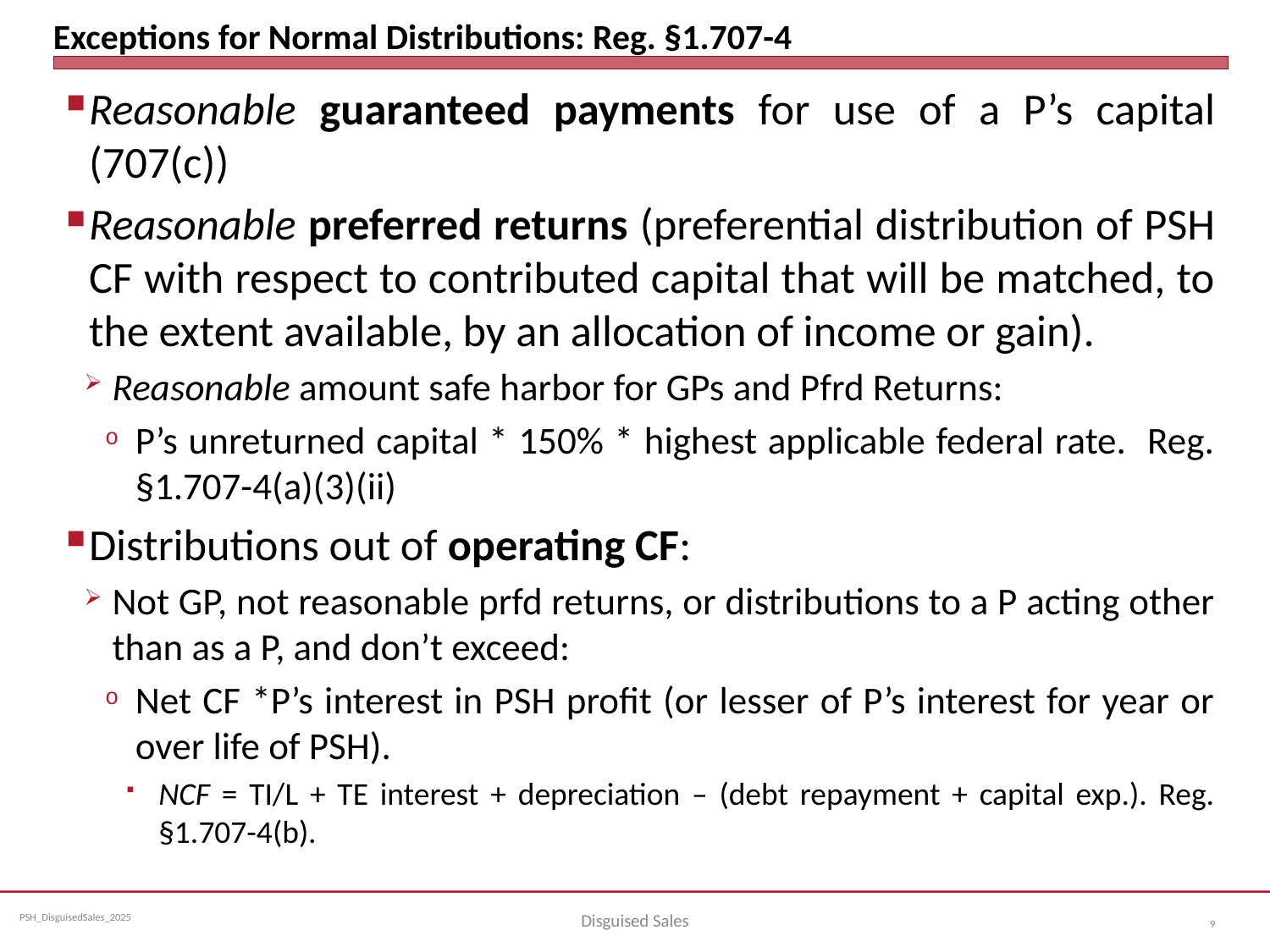

# Exceptions for Normal Distributions: Reg. §1.707-4
Reasonable guaranteed payments for use of a P’s capital (707(c))
Reasonable preferred returns (preferential distribution of PSH CF with respect to contributed capital that will be matched, to the extent available, by an allocation of income or gain).
Reasonable amount safe harbor for GPs and Pfrd Returns:
P’s unreturned capital * 150% * highest applicable federal rate.  Reg. §1.707-4(a)(3)(ii)
Distributions out of operating CF:
Not GP, not reasonable prfd returns, or distributions to a P acting other than as a P, and don’t exceed:
Net CF *P’s interest in PSH profit (or lesser of P’s interest for year or over life of PSH).
NCF = TI/L + TE interest + depreciation – (debt repayment + capital exp.). Reg. §1.707-4(b).

Disguised Sales
9